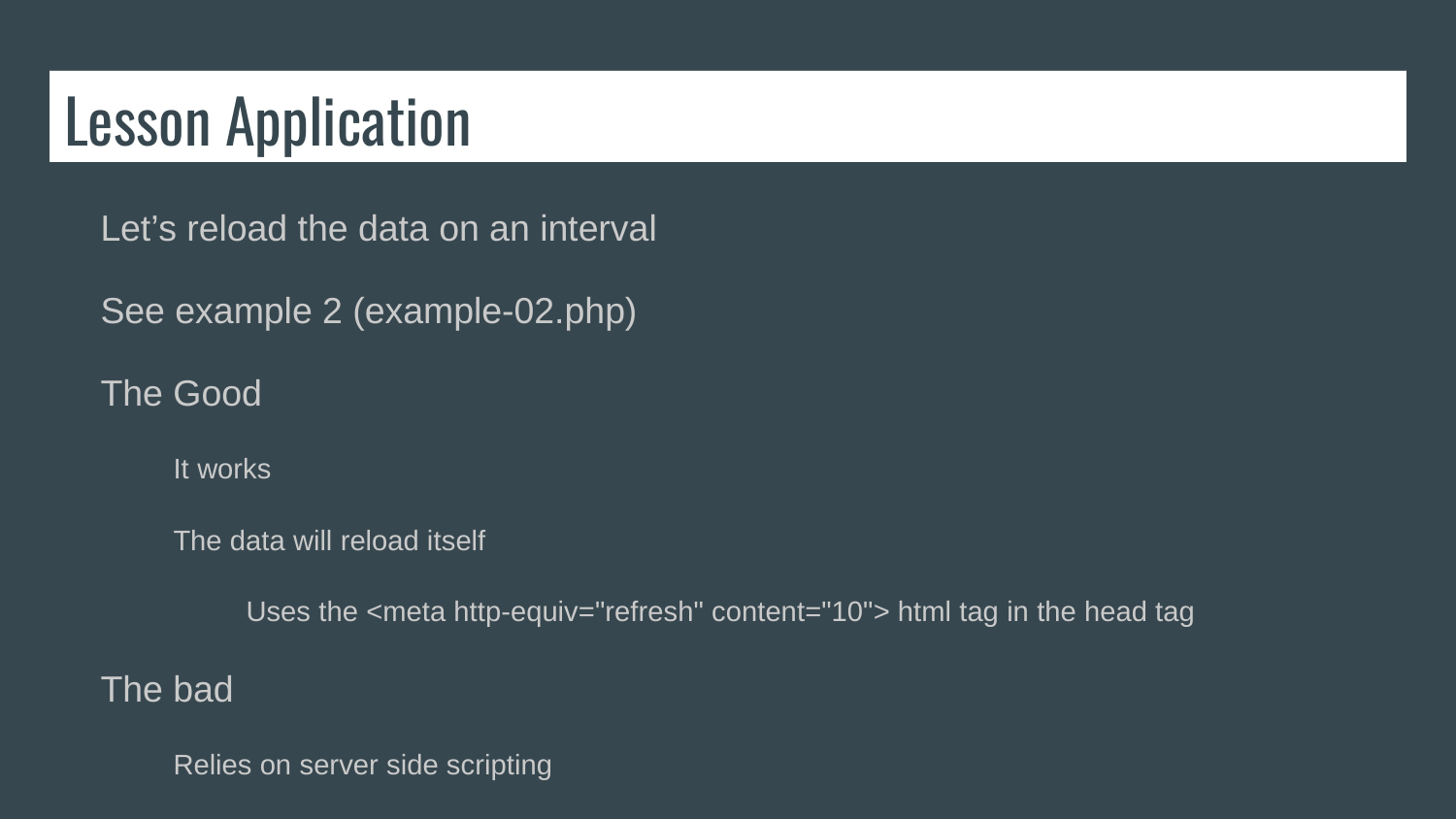

# Lesson Application
Let’s reload the data on an interval
See example 2 (example-02.php)
The Good
It works
The data will reload itself
Uses the <meta http-equiv="refresh" content="10"> html tag in the head tag
The bad
Relies on server side scripting
Wipes away the page state each time